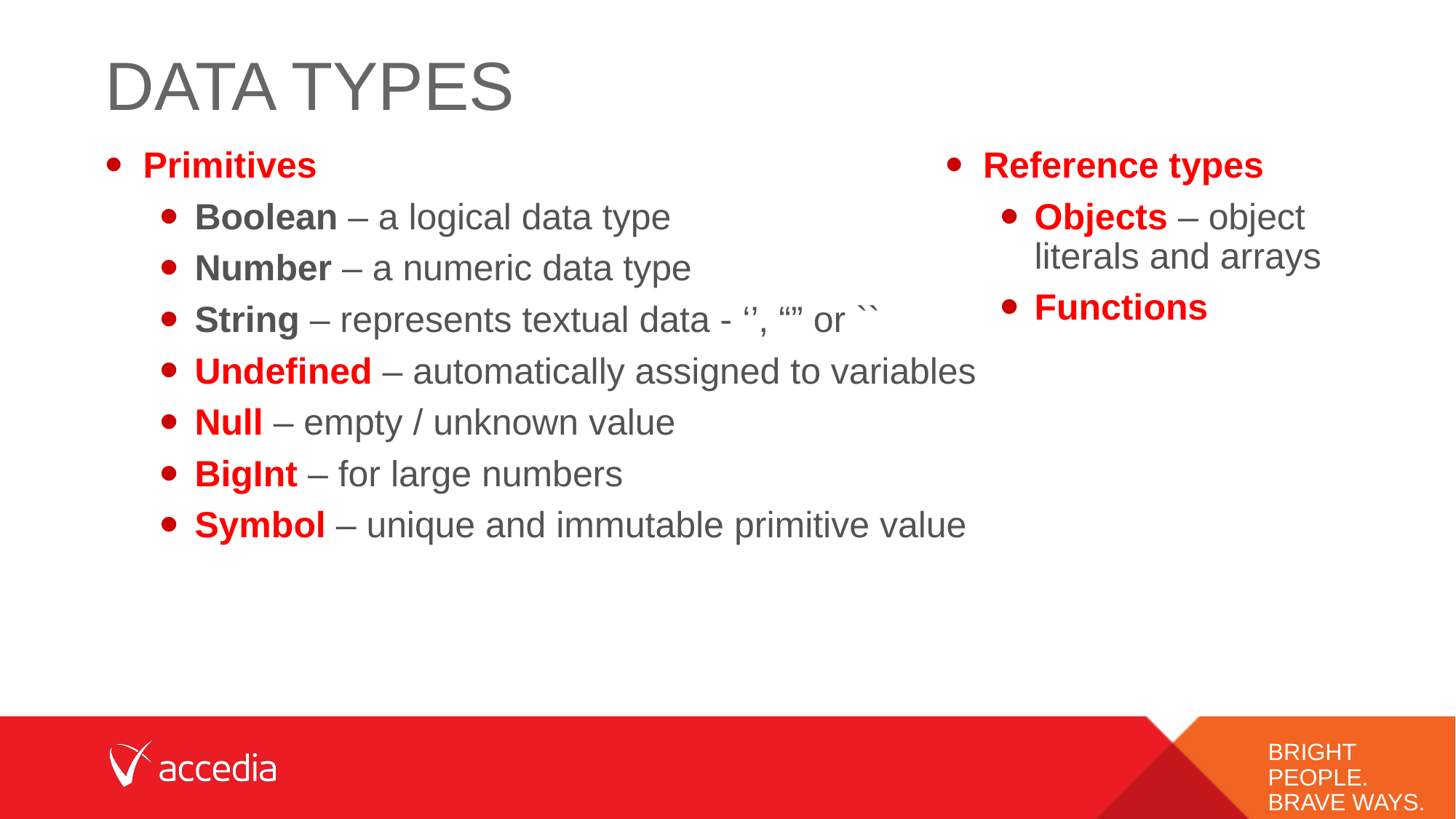

# Data types
Primitives
Boolean – a logical data type
Number – a numeric data type
String – represents textual data - ‘’, “” or ``
Undefined – automatically assigned to variables
Null – empty / unknown value
BigInt – for large numbers
Symbol – unique and immutable primitive value
Reference types
Objects – object literals and arrays
Functions